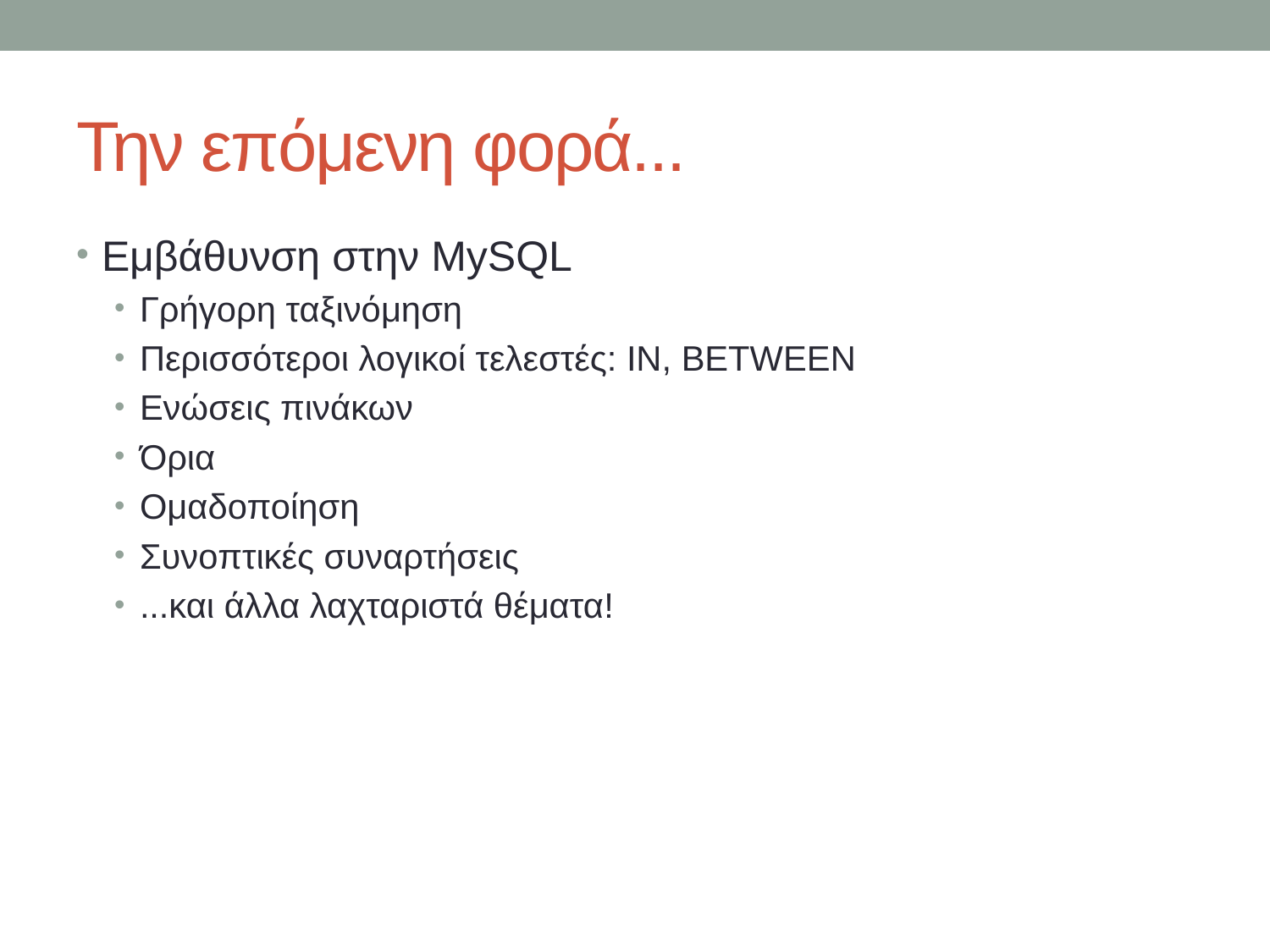

# Την επόμενη φορά...
Εμβάθυνση στην MySQL
Γρήγορη ταξινόμηση
Περισσότεροι λογικοί τελεστές: IN, BETWEEN
Ενώσεις πινάκων
Όρια
Ομαδοποίηση
Συνοπτικές συναρτήσεις
...και άλλα λαχταριστά θέματα!